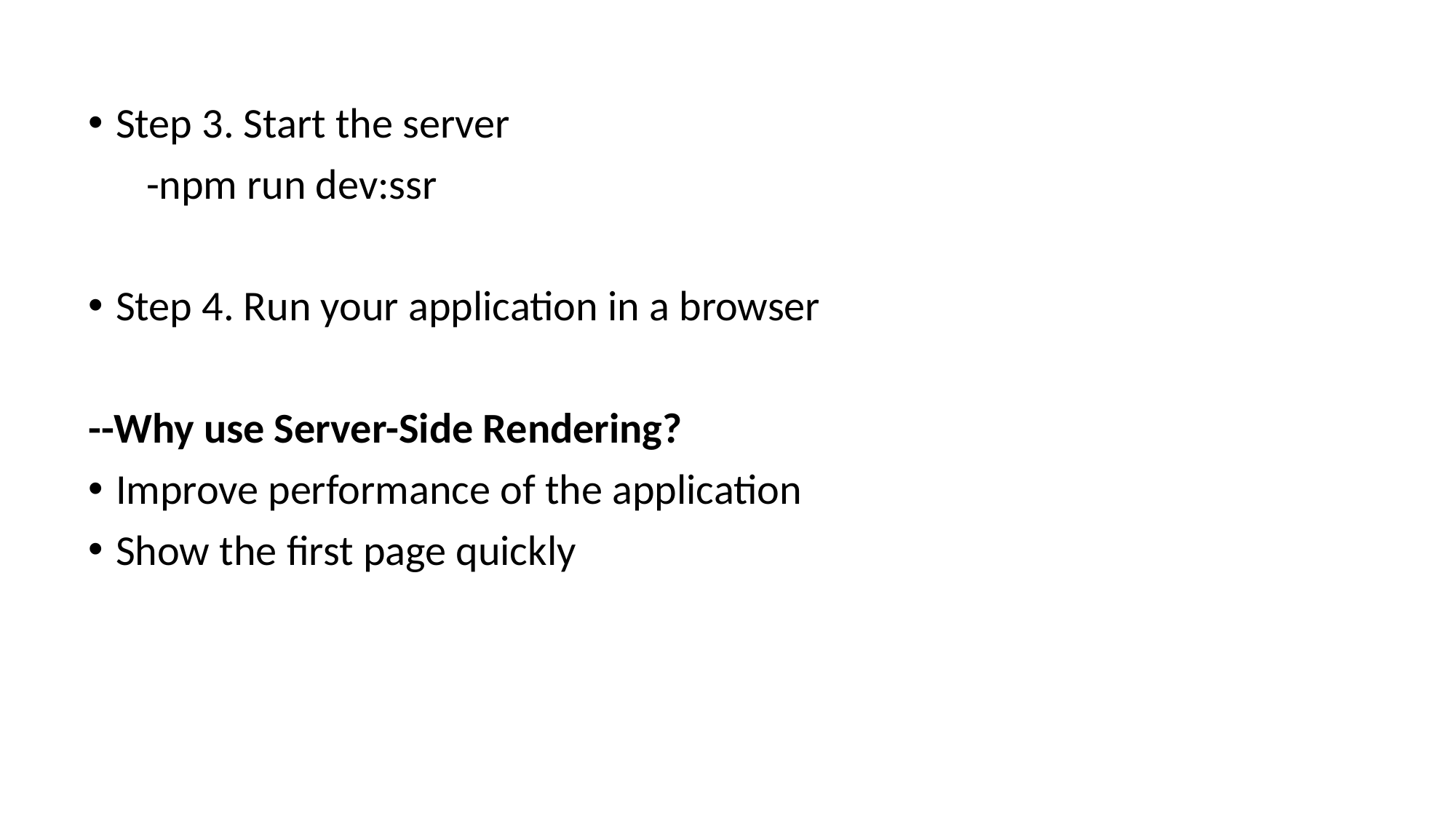

Step 3. Start the server
      -npm run dev:ssr

Step 4. Run your application in a browser

--Why use Server-Side Rendering?
Improve performance of the application
Show the first page quickly